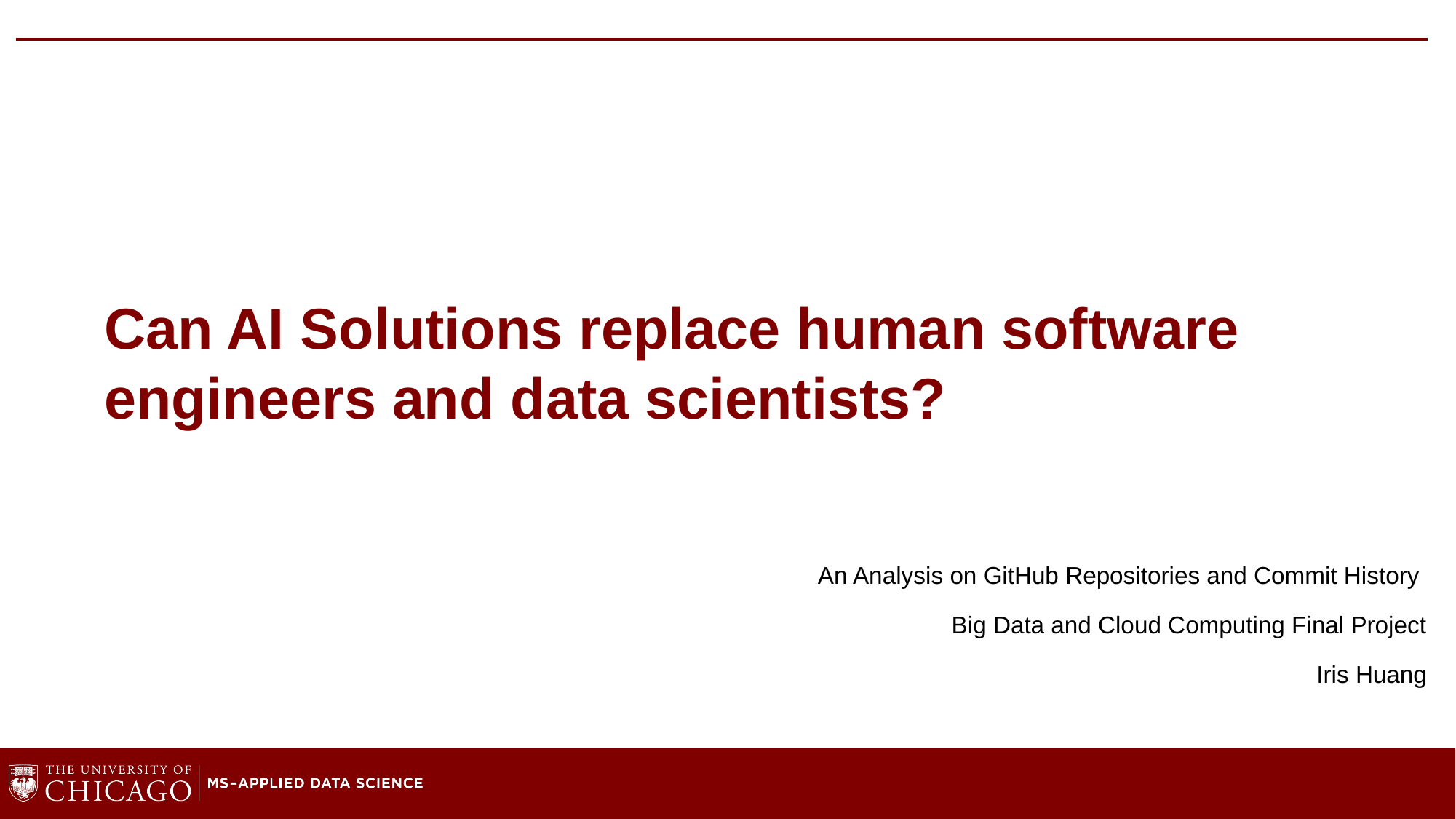

# Can AI Solutions replace human software engineers and data scientists?
An Analysis on GitHub Repositories and Commit History
Big Data and Cloud Computing Final Project
Iris Huang